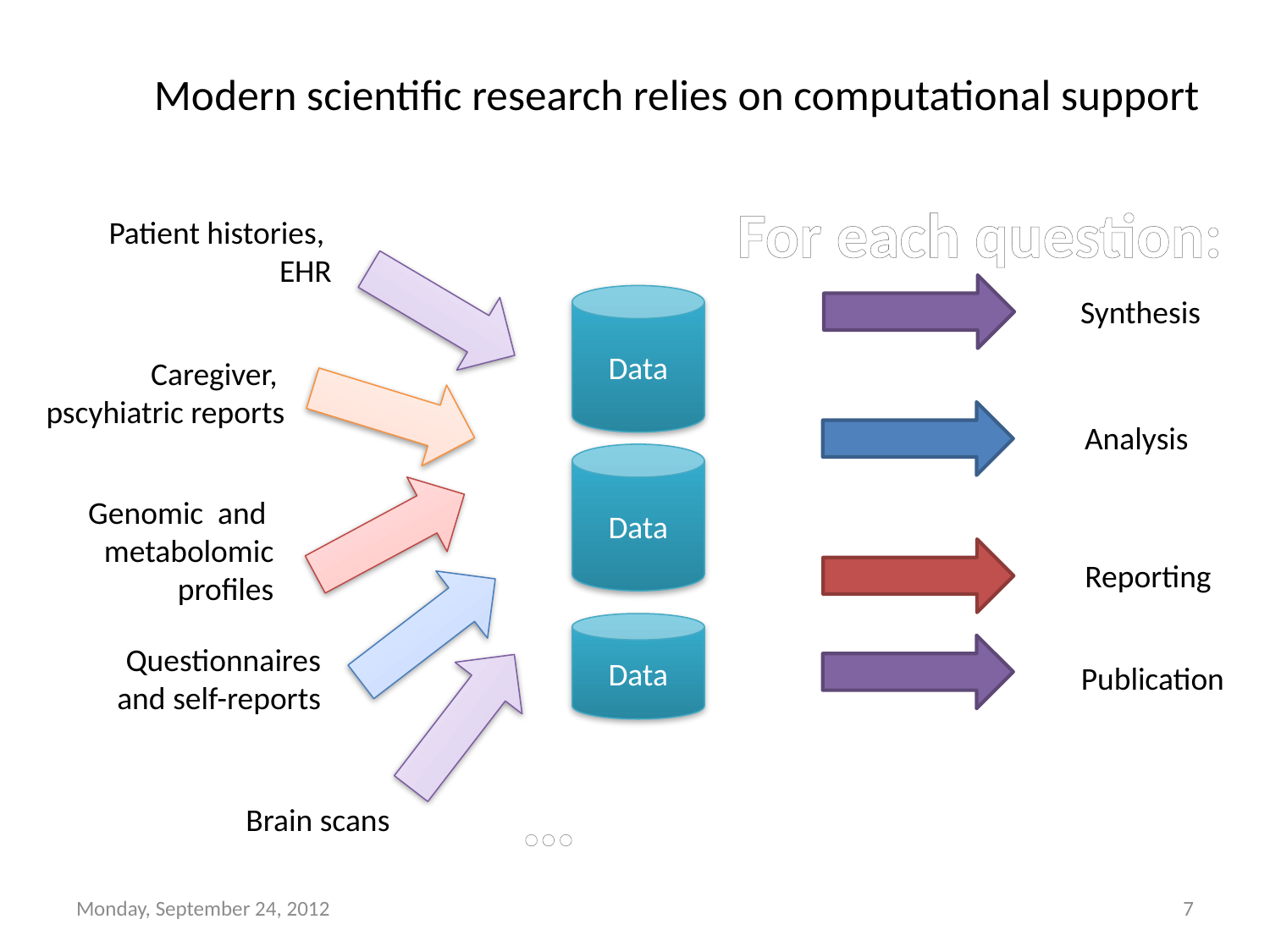

# Modern scientific research relies on computational support
For each question:
Patient histories,
EHR

Data
Synthesis
Caregiver,
pscyhiatric reports

Analysis
Data
Genomic  and
metabolomic
profiles

Reporting

Data
Questionnaires
and self-reports

Publication

…
Brain scans
Monday, September 24, 2012
7